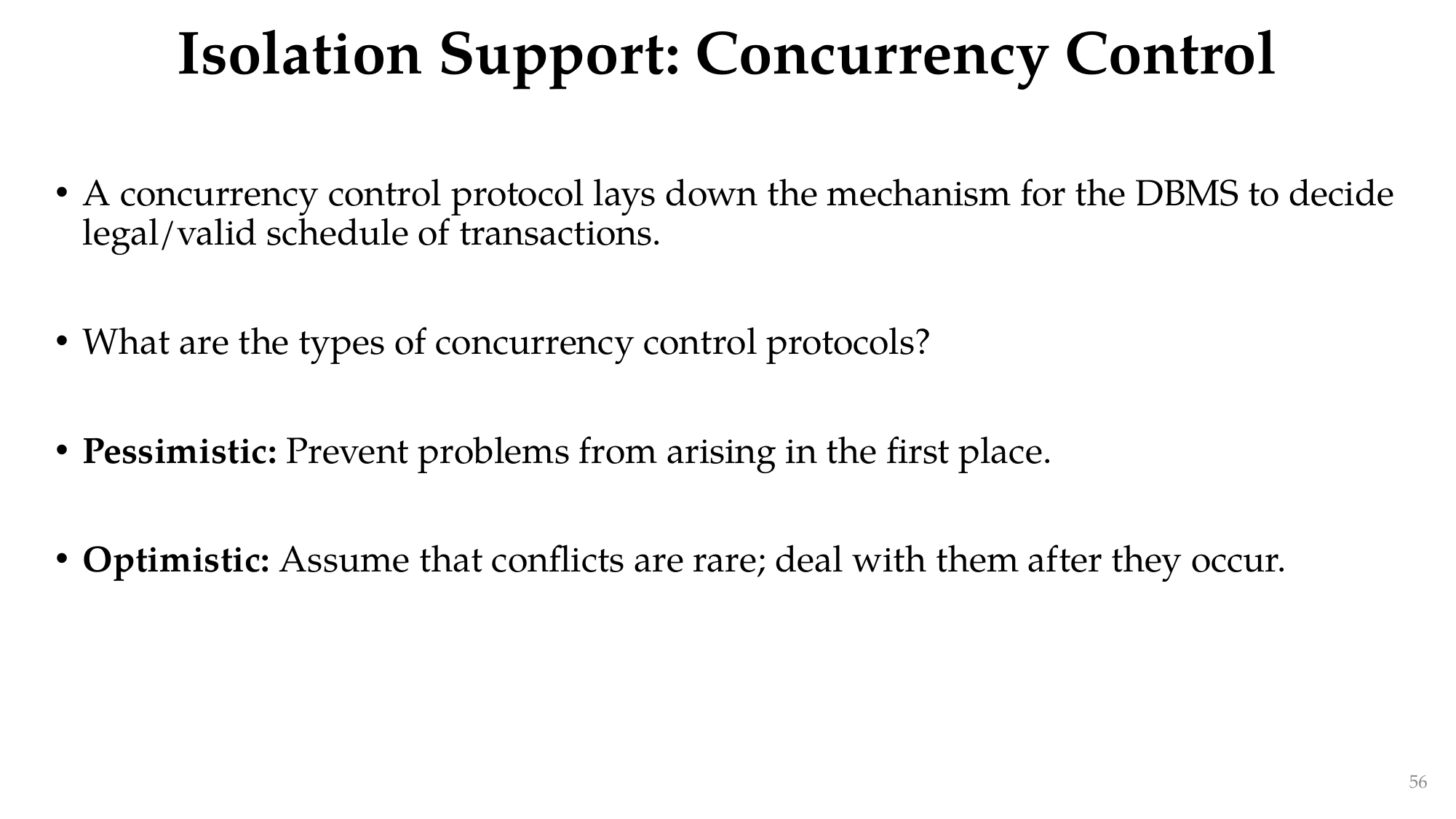

# Isolation Support: Concurrency Control
A concurrency control protocol lays down the mechanism for the DBMS to decide legal/valid schedule of transactions.

What are the types of concurrency control protocols?

Pessimistic: Prevent problems from arising in the first place.

Optimistic: Assume that conflicts are rare; deal with them after they occur.
56